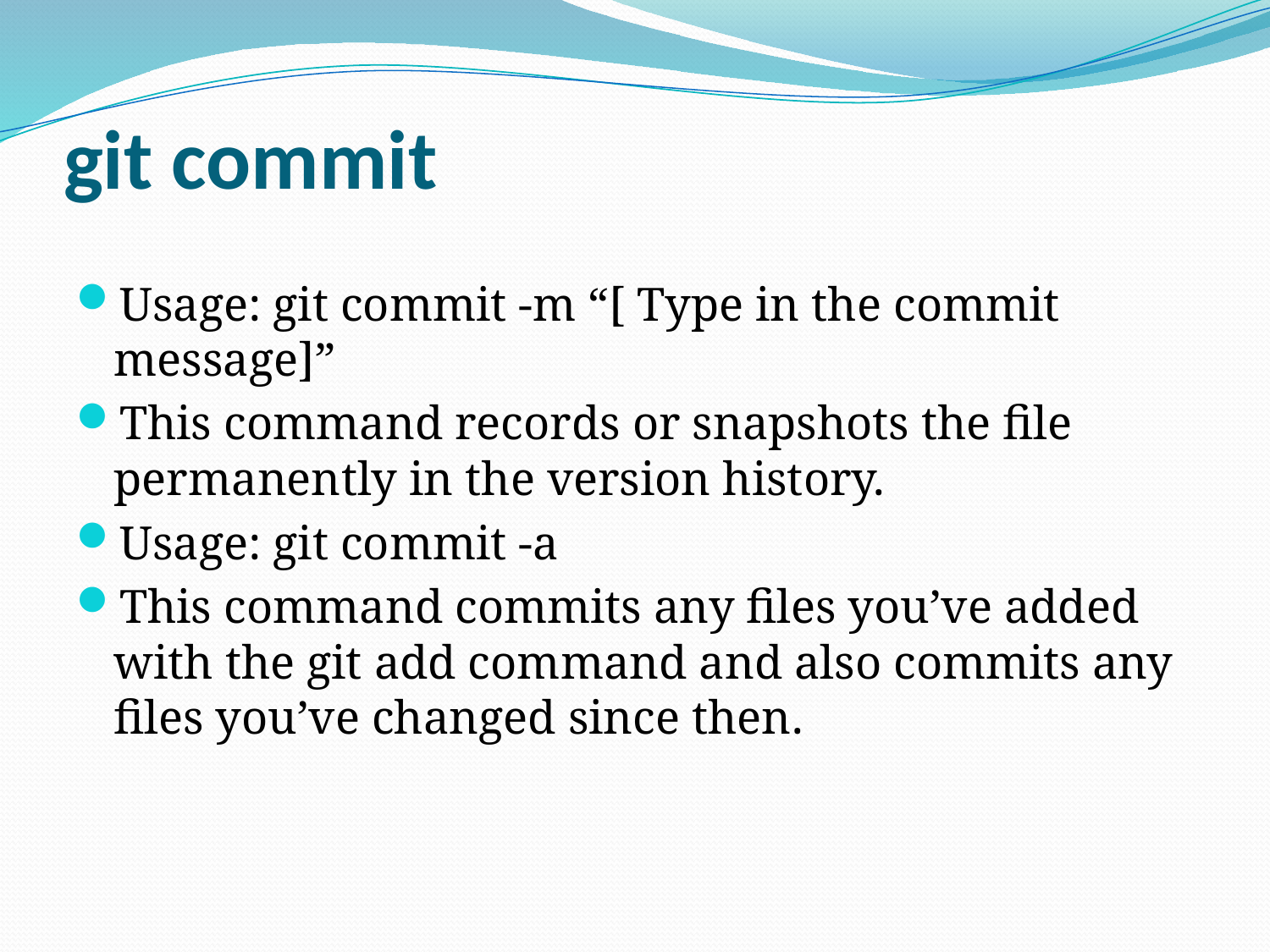

# git commit
Usage: git commit -m “[ Type in the commit message]”
This command records or snapshots the file permanently in the version history.
Usage: git commit -a
This command commits any files you’ve added with the git add command and also commits any files you’ve changed since then.